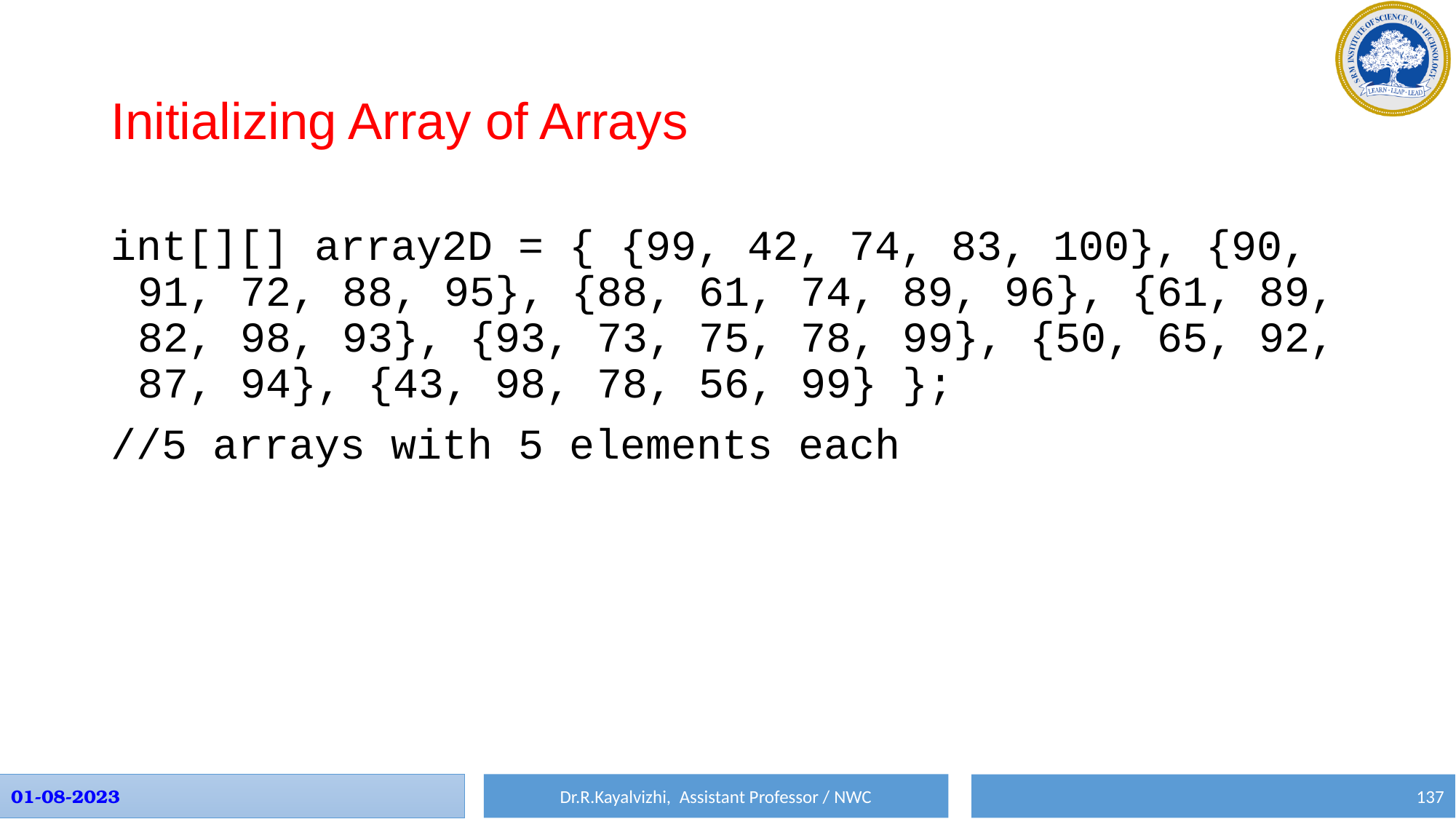

# Initializing Array of Arrays
int[][] array2D = { {99, 42, 74, 83, 100}, {90, 91, 72, 88, 95}, {88, 61, 74, 89, 96}, {61, 89, 82, 98, 93}, {93, 73, 75, 78, 99}, {50, 65, 92, 87, 94}, {43, 98, 78, 56, 99} };
//5 arrays with 5 elements each
Dr.R.Kayalvizhi,  Assistant Professor / NWC
01-08-2023
137